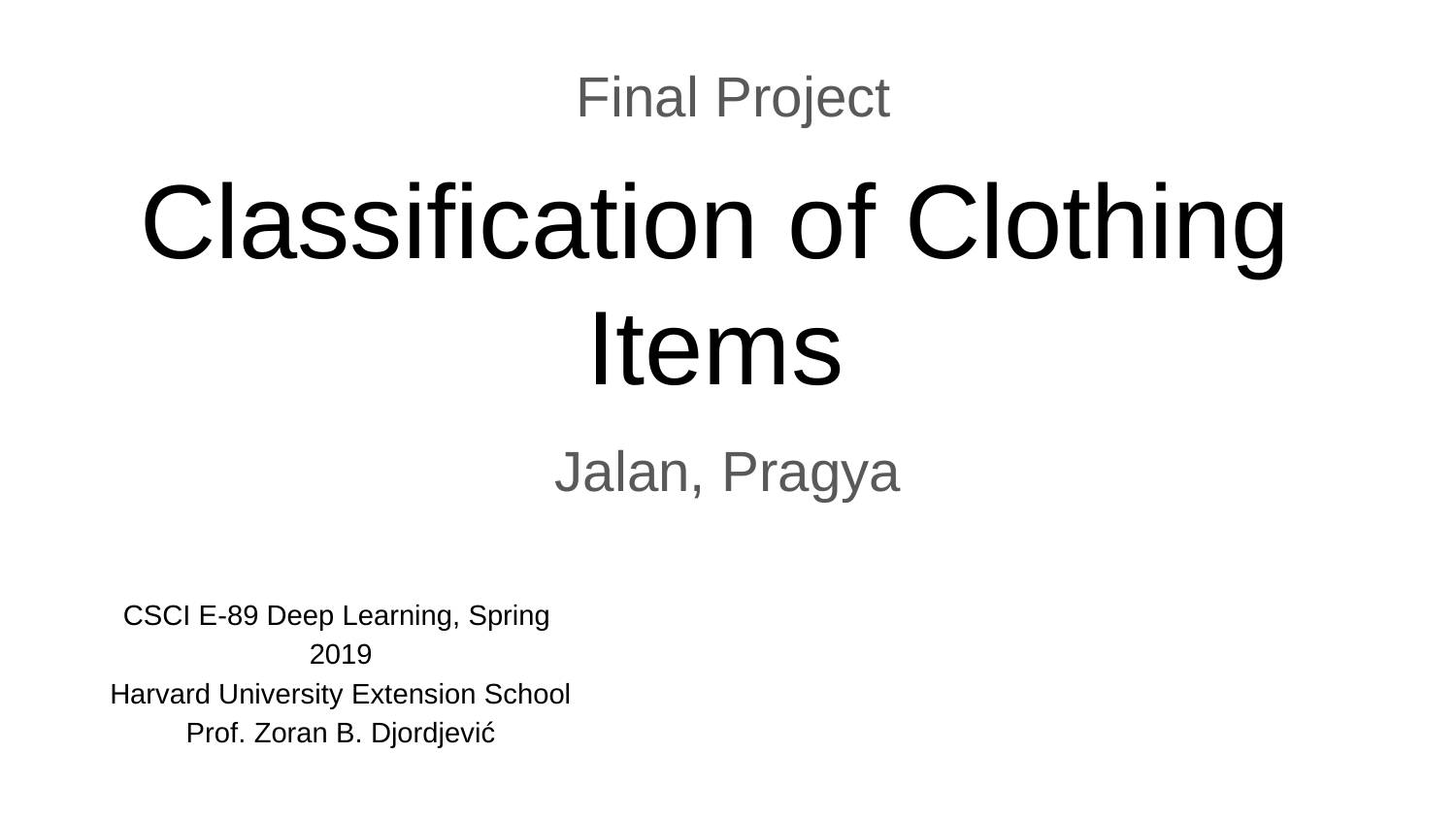

Final Project
# Classification of Clothing Items
Jalan, Pragya
CSCI E-89 Deep Learning, Spring  2019
Harvard University Extension School
Prof. Zoran B. Djordjević